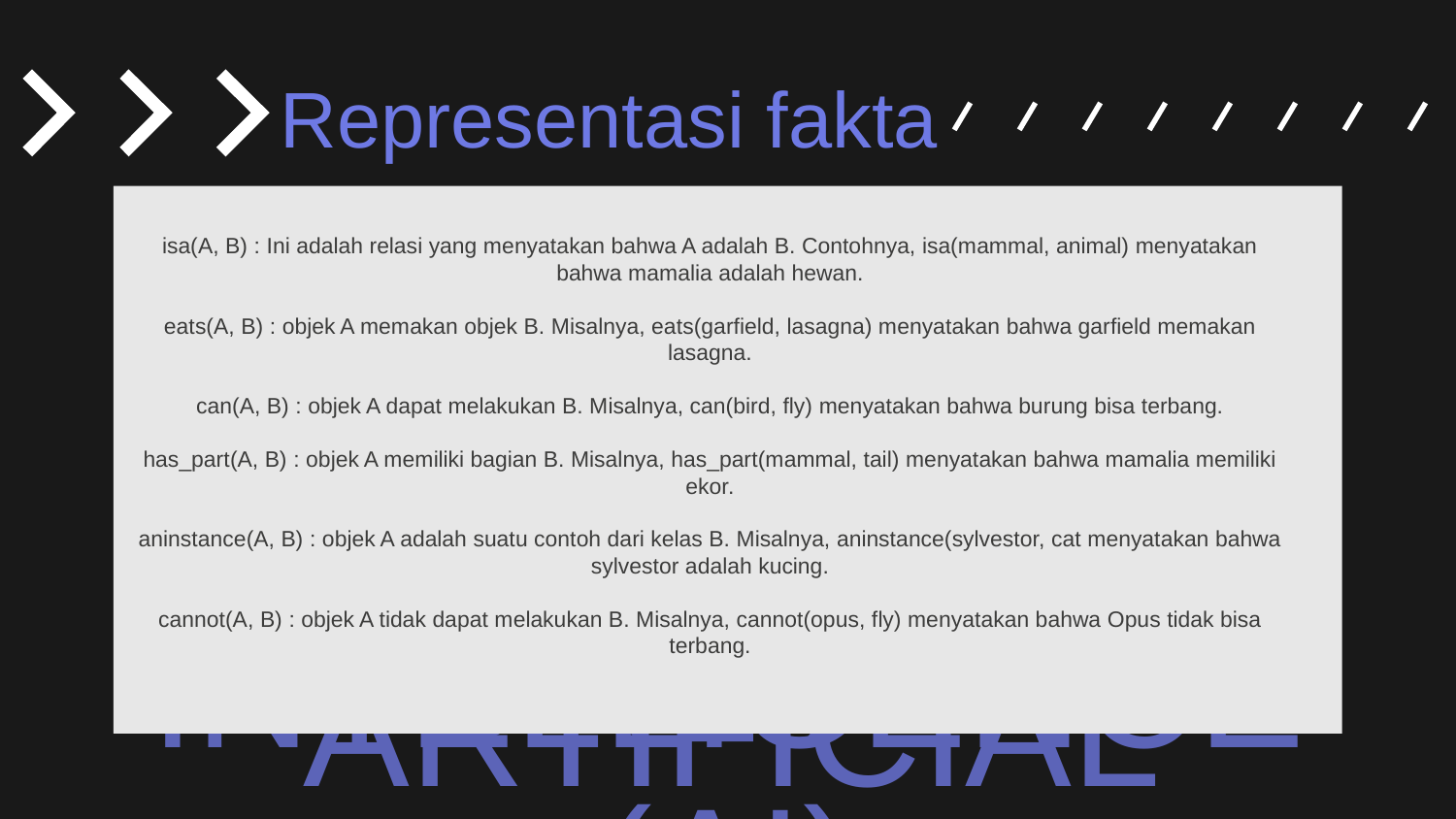

# Representasi fakta

isa(A, B) : Ini adalah relasi yang menyatakan bahwa A adalah B. Contohnya, isa(mammal, animal) menyatakan bahwa mamalia adalah hewan.

eats(A, B) : objek A memakan objek B. Misalnya, eats(garfield, lasagna) menyatakan bahwa garfield memakan lasagna.

can(A, B) : objek A dapat melakukan B. Misalnya, can(bird, fly) menyatakan bahwa burung bisa terbang.

has_part(A, B) : objek A memiliki bagian B. Misalnya, has_part(mammal, tail) menyatakan bahwa mamalia memiliki ekor.

aninstance(A, B) : objek A adalah suatu contoh dari kelas B. Misalnya, aninstance(sylvestor, cat menyatakan bahwa sylvestor adalah kucing.

cannot(A, B) : objek A tidak dapat melakukan B. Misalnya, cannot(opus, fly) menyatakan bahwa Opus tidak bisa terbang.